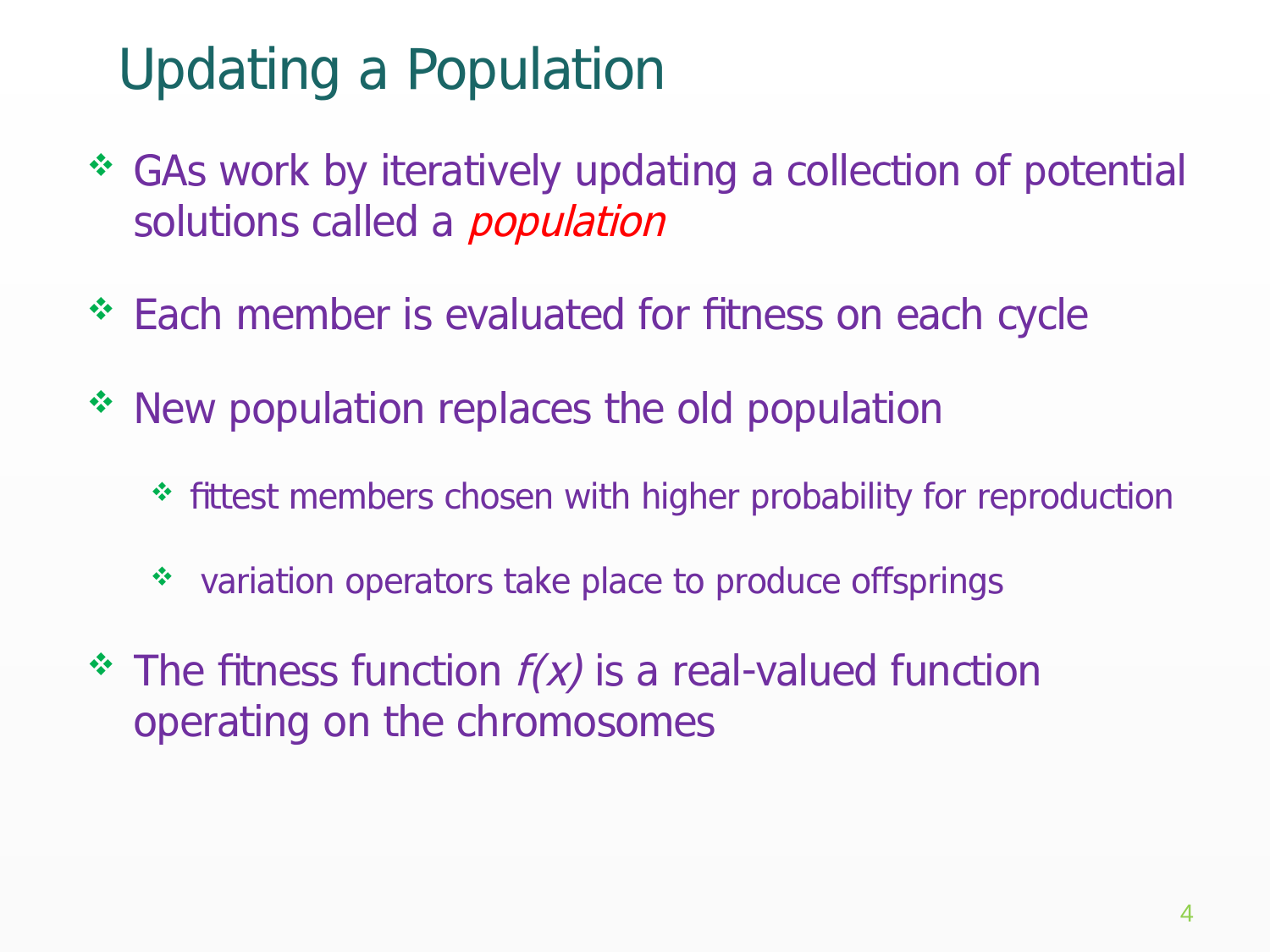

Updating a Population
GAs work by iteratively updating a collection of potential solutions called a population
Each member is evaluated for fitness on each cycle
New population replaces the old population
fittest members chosen with higher probability for reproduction
 variation operators take place to produce offsprings
The fitness function f(x) is a real-valued function operating on the chromosomes

4